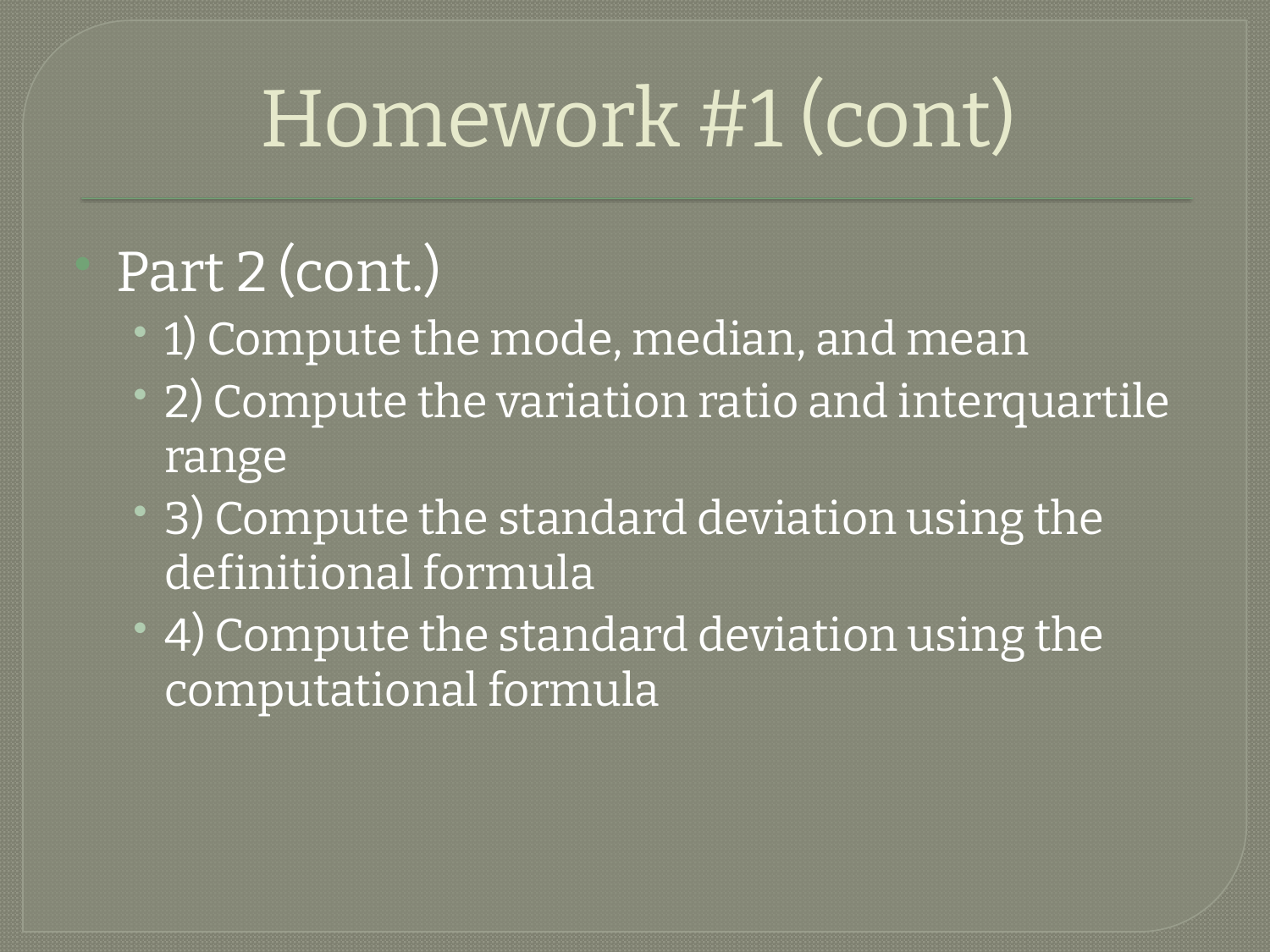

# Homework #1 (cont)
Part 2 (cont.)
1) Compute the mode, median, and mean
2) Compute the variation ratio and interquartile range
3) Compute the standard deviation using the definitional formula
4) Compute the standard deviation using the computational formula